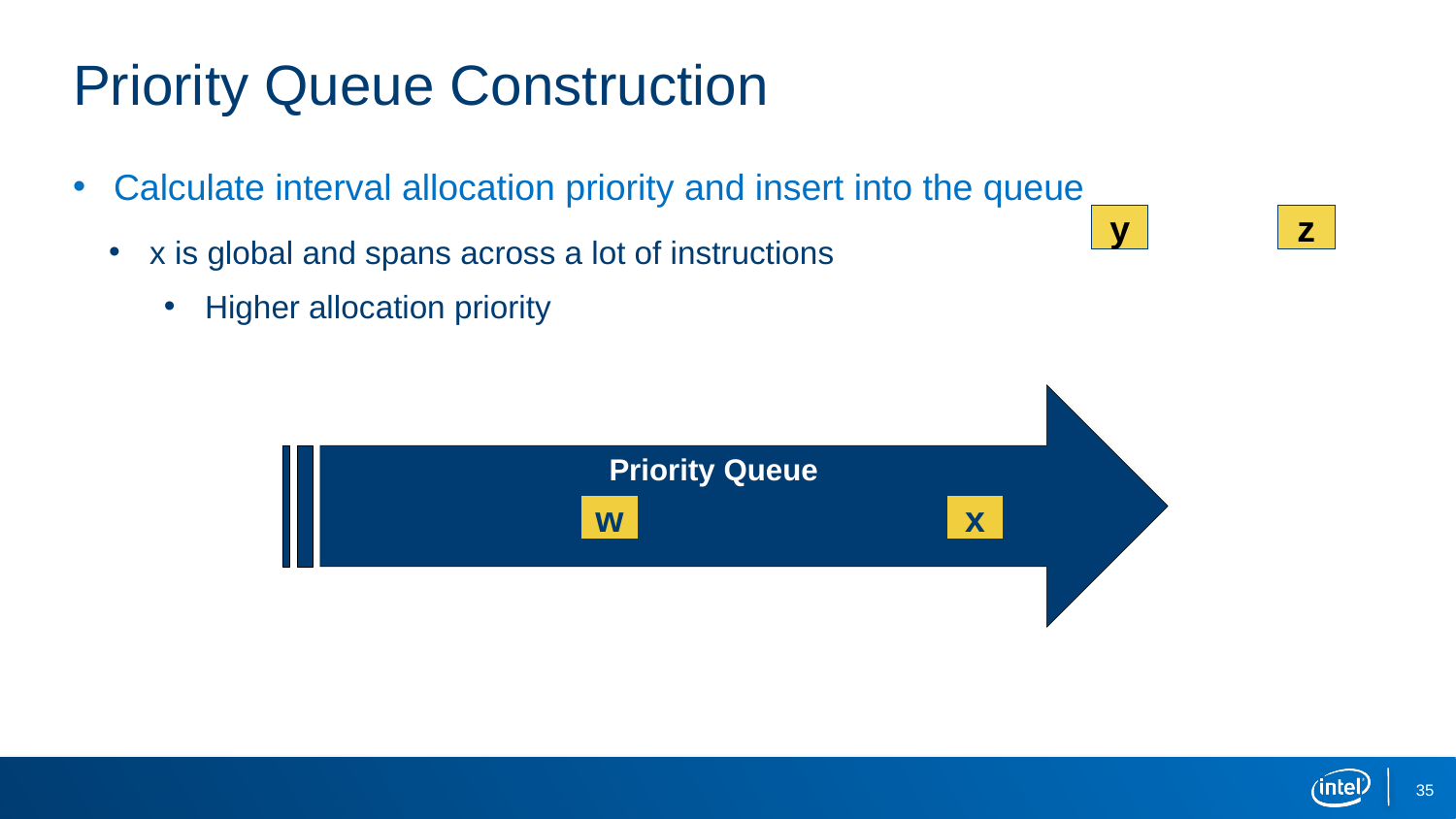

# Priority Queue Construction
Calculate interval allocation priority and insert into the queue
x is global and spans across a lot of instructions
Higher allocation priority

y
z
Priority Queue
w
x
35